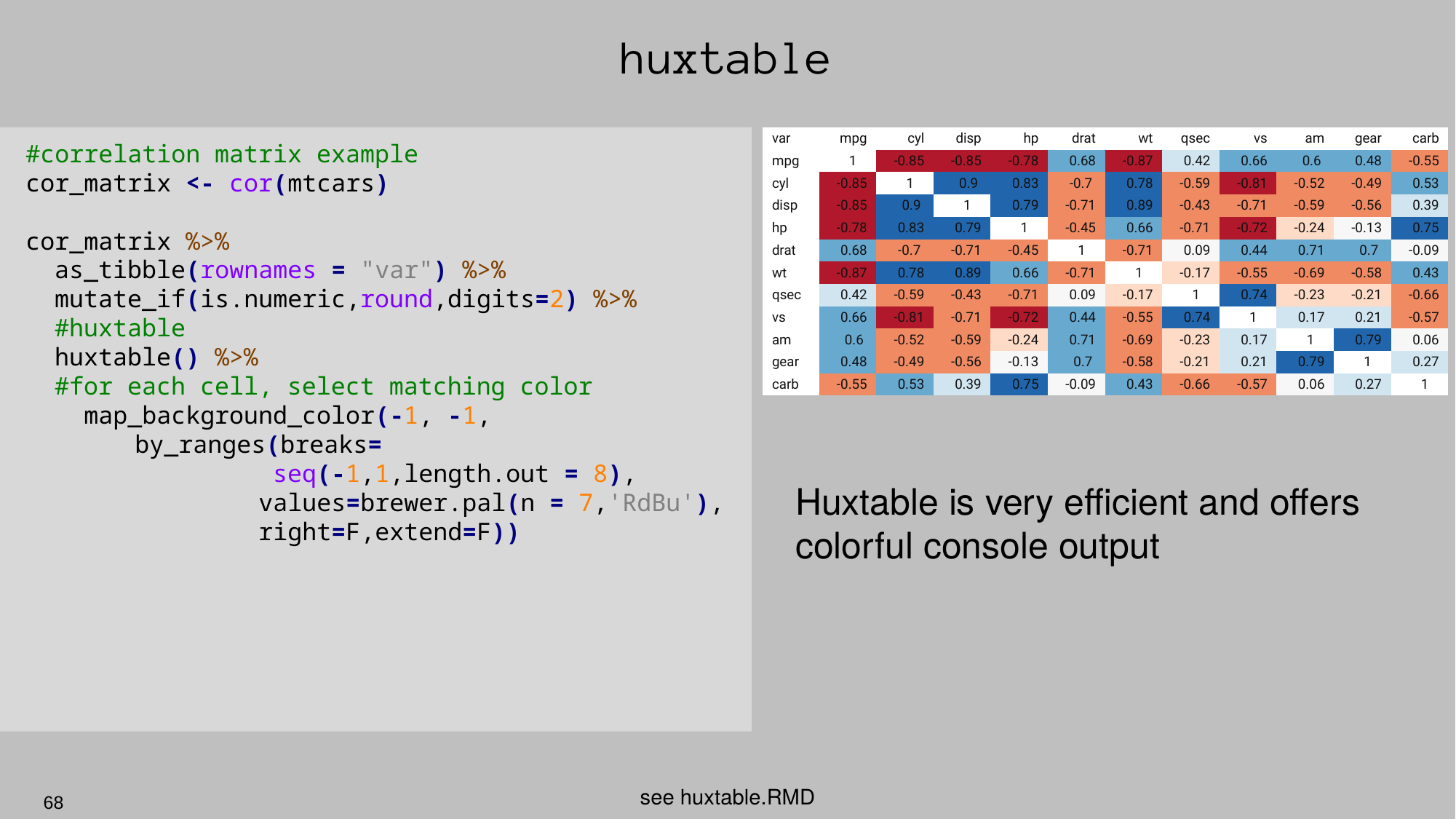

# huxtable
| var | mpg | cyl | disp | hp | drat | wt | qsec | vs | am | gear | carb |
| --- | --- | --- | --- | --- | --- | --- | --- | --- | --- | --- | --- |
| mpg | 1 | -0.85 | -0.85 | -0.78 | 0.68 | -0.87 | 0.42 | 0.66 | 0.6 | 0.48 | -0.55 |
| cyl | -0.85 | 1 | 0.9 | 0.83 | -0.7 | 0.78 | -0.59 | -0.81 | -0.52 | -0.49 | 0.53 |
| disp | -0.85 | 0.9 | 1 | 0.79 | -0.71 | 0.89 | -0.43 | -0.71 | -0.59 | -0.56 | 0.39 |
| hp | -0.78 | 0.83 | 0.79 | 1 | -0.45 | 0.66 | -0.71 | -0.72 | -0.24 | -0.13 | 0.75 |
| drat | 0.68 | -0.7 | -0.71 | -0.45 | 1 | -0.71 | 0.09 | 0.44 | 0.71 | 0.7 | -0.09 |
| wt | -0.87 | 0.78 | 0.89 | 0.66 | -0.71 | 1 | -0.17 | -0.55 | -0.69 | -0.58 | 0.43 |
| qsec | 0.42 | -0.59 | -0.43 | -0.71 | 0.09 | -0.17 | 1 | 0.74 | -0.23 | -0.21 | -0.66 |
| vs | 0.66 | -0.81 | -0.71 | -0.72 | 0.44 | -0.55 | 0.74 | 1 | 0.17 | 0.21 | -0.57 |
| am | 0.6 | -0.52 | -0.59 | -0.24 | 0.71 | -0.69 | -0.23 | 0.17 | 1 | 0.79 | 0.06 |
| gear | 0.48 | -0.49 | -0.56 | -0.13 | 0.7 | -0.58 | -0.21 | 0.21 | 0.79 | 1 | 0.27 |
| carb | -0.55 | 0.53 | 0.39 | 0.75 | -0.09 | 0.43 | -0.66 | -0.57 | 0.06 | 0.27 | 1 |
#correlation matrix example
cor_matrix <- cor(mtcars)

cor_matrix %>%
  as_tibble(rownames = "var") %>%
  mutate_if(is.numeric,round,digits=2) %>%
  #huxtable
  huxtable() %>%
  #for each cell, select matching color
    map_background_color(-1, -1,
	by_ranges(breaks=
		  seq(-1,1,length.out = 8),
                values=brewer.pal(n = 7,'RdBu'),
                right=F,extend=F))

Huxtable is very efficient and offers colorful console output
see huxtable.RMD